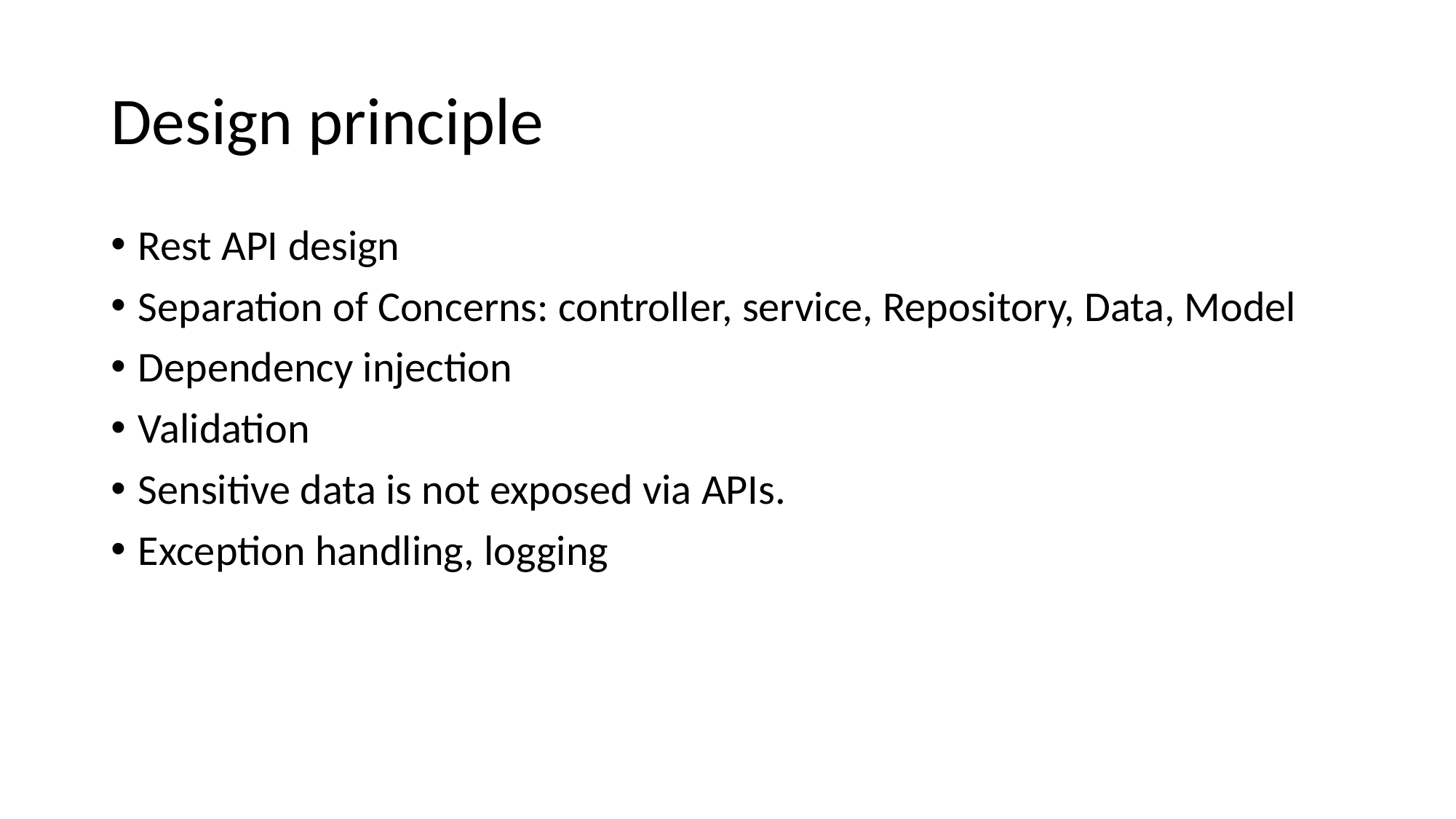

# Design principle
Rest API design
Separation of Concerns: controller, service, Repository, Data, Model
Dependency injection
Validation
Sensitive data is not exposed via APIs.
Exception handling, logging